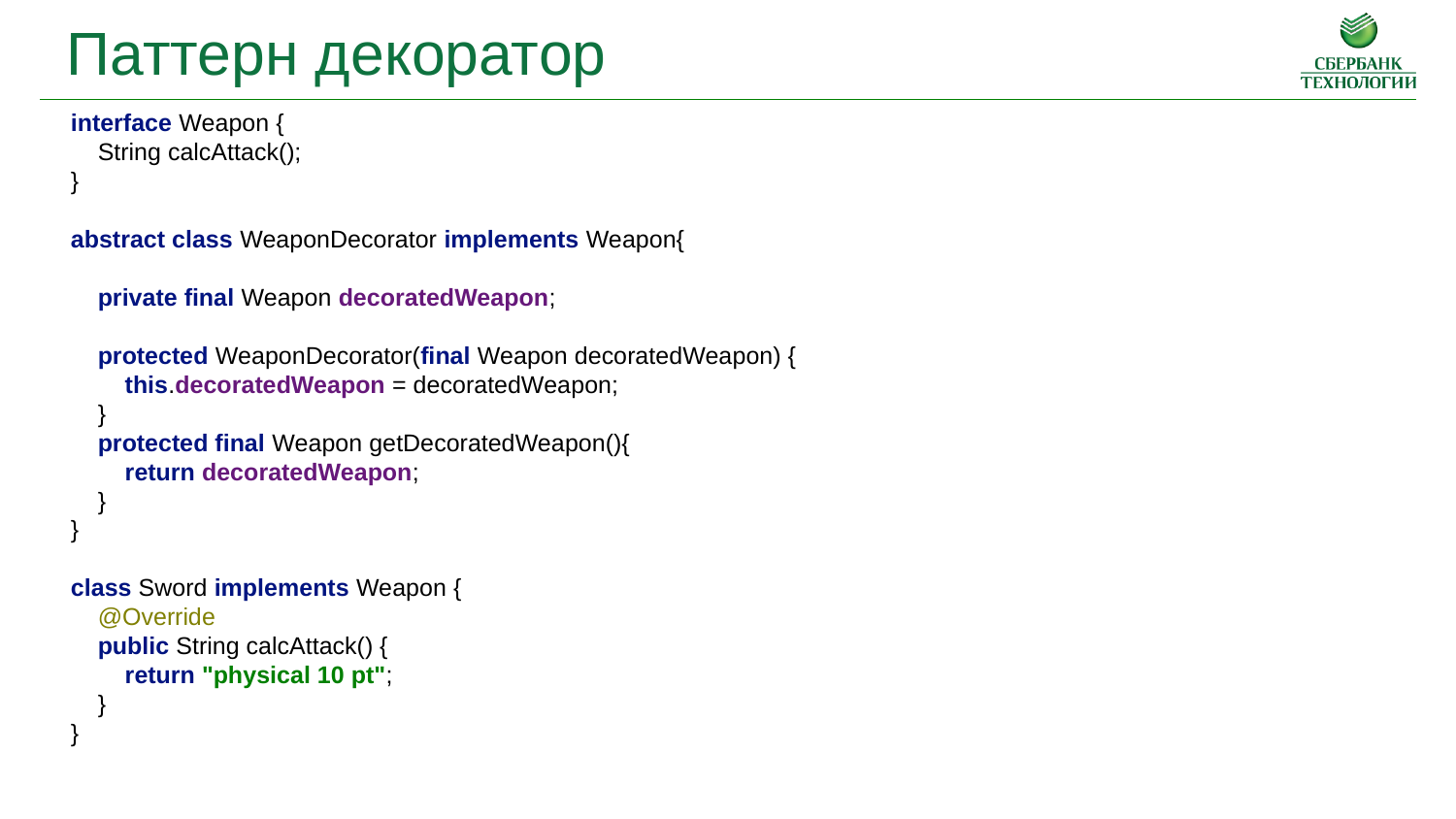

Паттерн декоратор
interface Weapon {
    String calcAttack();
}

abstract class WeaponDecorator implements Weapon{

    private final Weapon decoratedWeapon;

    protected WeaponDecorator(final Weapon decoratedWeapon) {
        this.decoratedWeapon = decoratedWeapon;
    }
    protected final Weapon getDecoratedWeapon(){
        return decoratedWeapon;
    }
}

class Sword implements Weapon {
    @Override
    public String calcAttack() {
        return "physical 10 pt";
    }
}